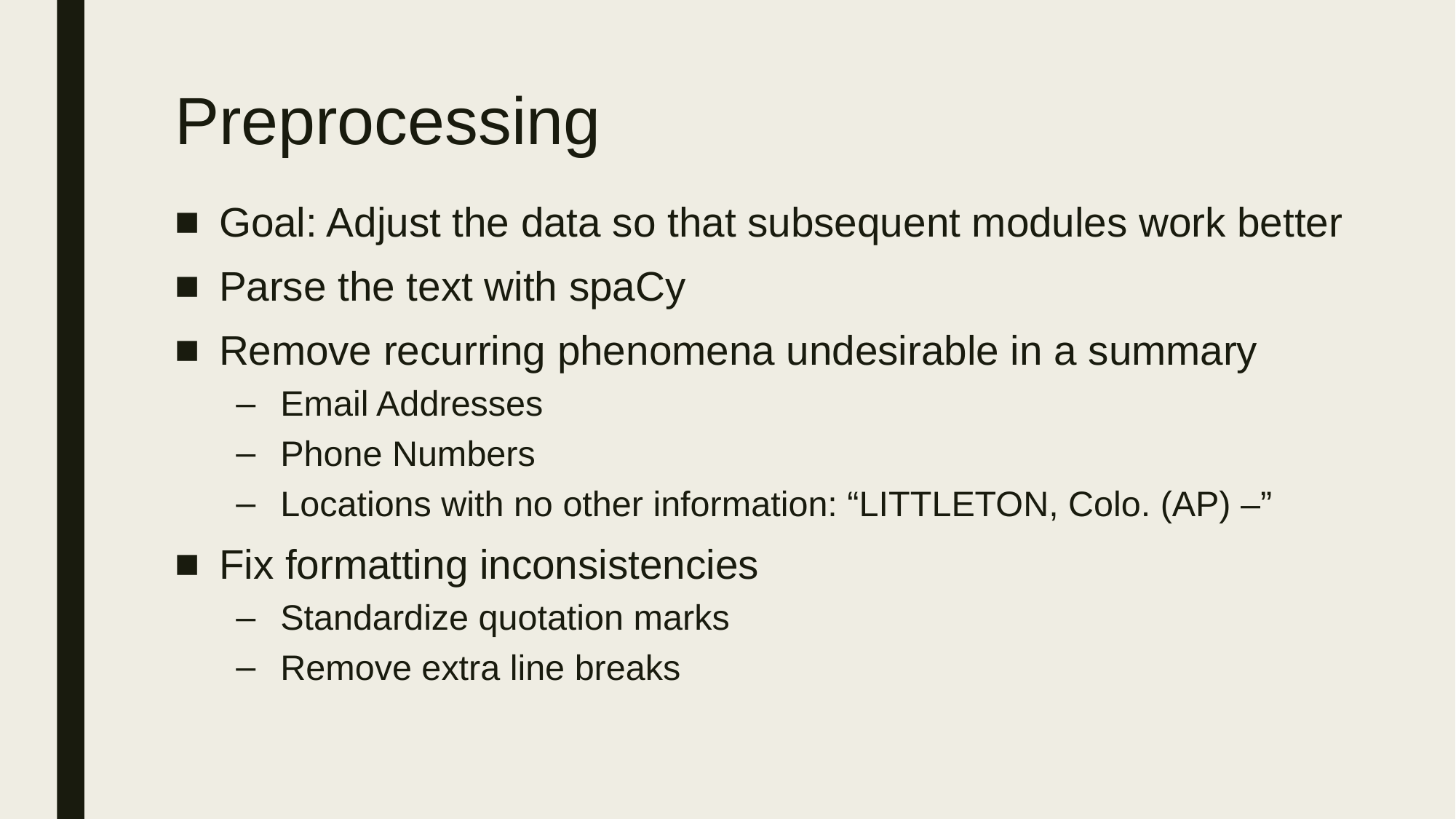

# Preprocessing
Goal: Adjust the data so that subsequent modules work better
Parse the text with spaCy
Remove recurring phenomena undesirable in a summary
Email Addresses
Phone Numbers
Locations with no other information: “LITTLETON, Colo. (AP) –”
Fix formatting inconsistencies
Standardize quotation marks
Remove extra line breaks